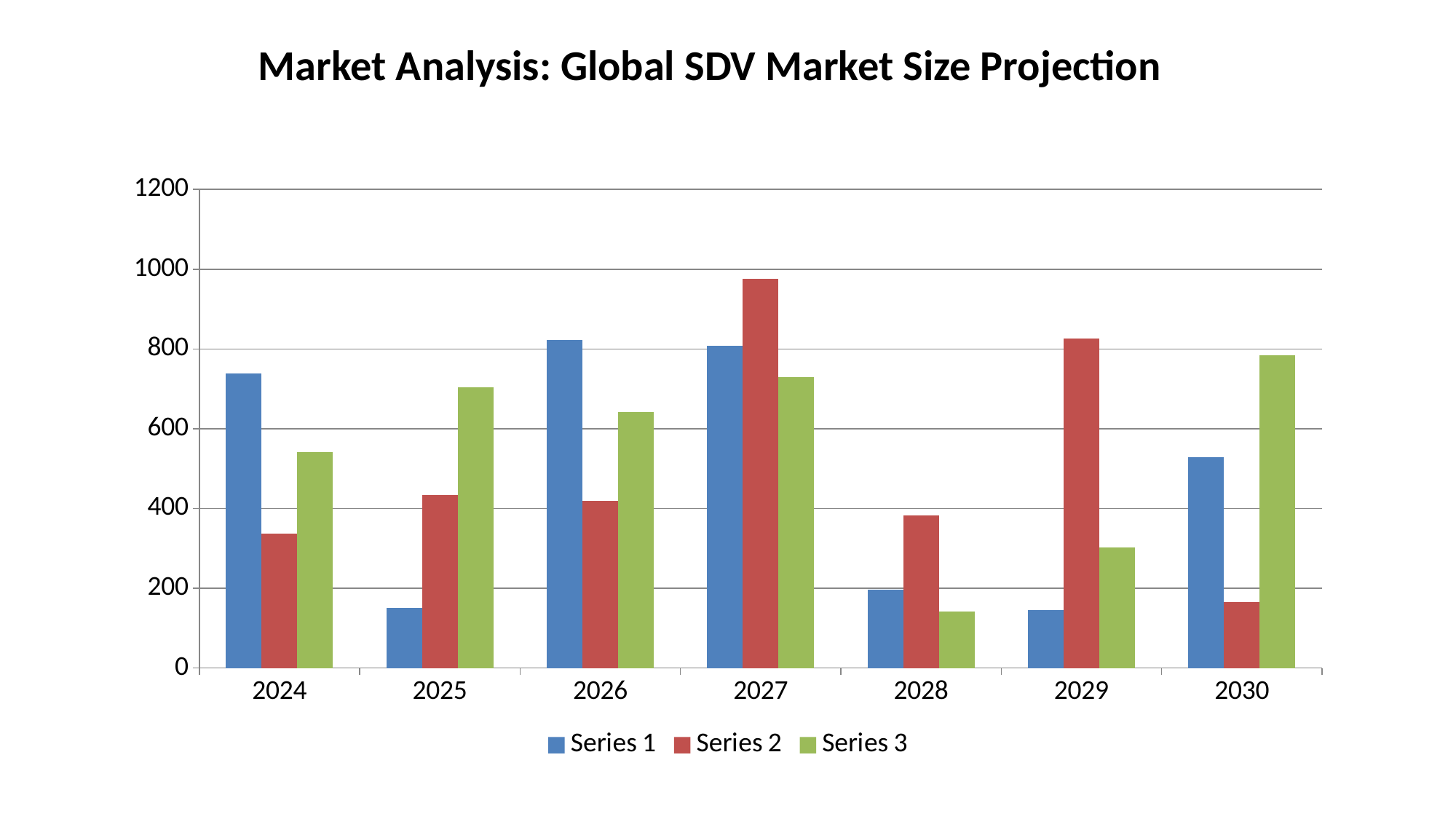

Market Analysis: Global SDV Market Size Projection
#

### Chart

| Category | Series 1 | Series 2 | Series 3 |
|---|---|---|---|
| 2024 | 739.0 | 337.0 | 542.0 |
| 2025 | 150.0 | 433.0 | 704.0 |
| 2026 | 823.0 | 420.0 | 642.0 |
| 2027 | 808.0 | 976.0 | 729.0 |
| 2028 | 196.0 | 383.0 | 141.0 |
| 2029 | 146.0 | 827.0 | 302.0 |
| 2030 | 529.0 | 165.0 | 784.0 |